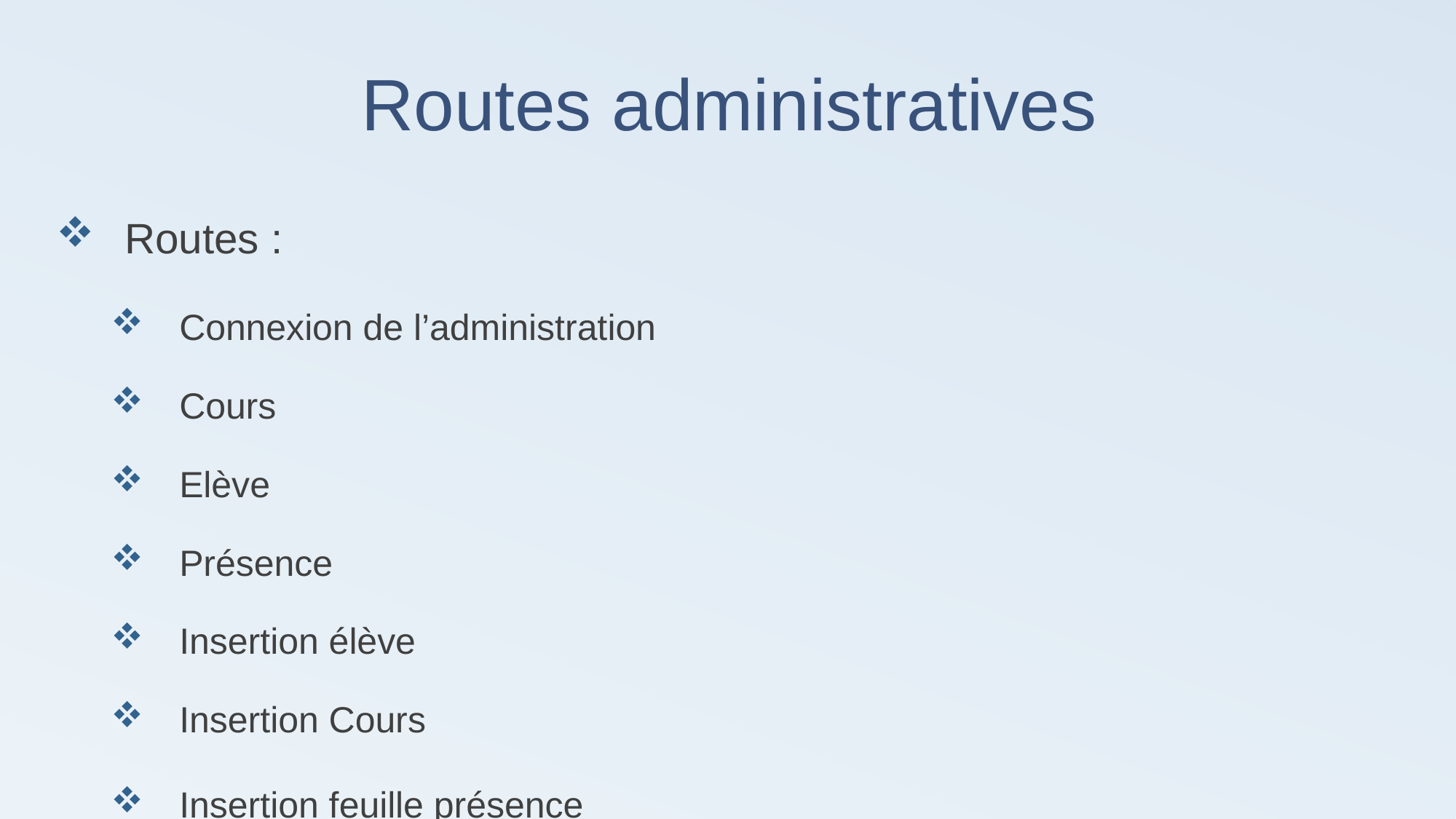

# Routes administratives
Routes :

Connexion de l’administration

Cours

Elève

Présence

Insertion élève

Insertion Cours

Insertion feuille présence